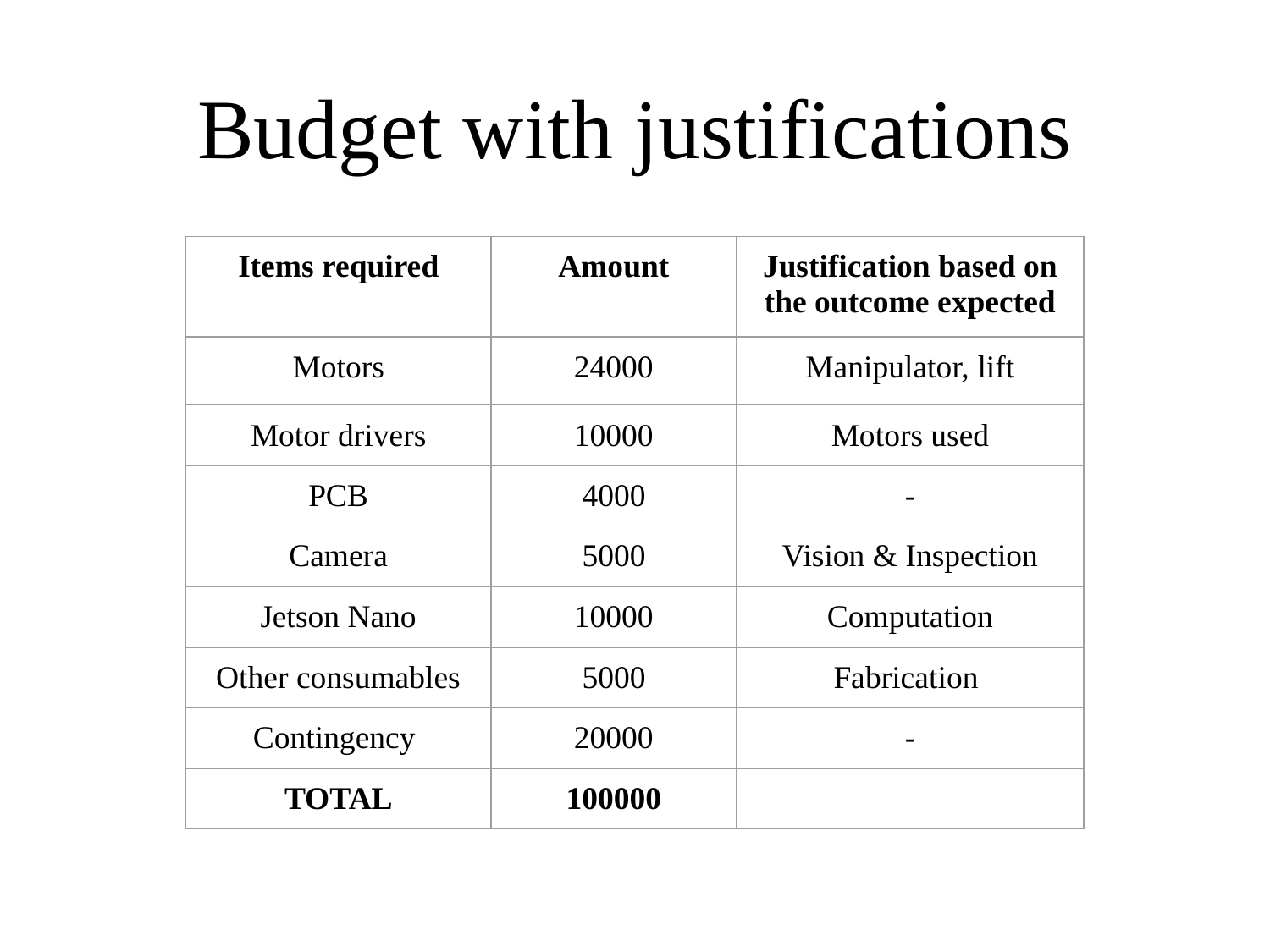

# Budget with justifications
| Items required | Amount | Justification based on the outcome expected |
| --- | --- | --- |
| Motors | 24000 | Manipulator, lift |
| Motor drivers | 10000 | Motors used |
| PCB | 4000 | - |
| Camera | 5000 | Vision & Inspection |
| Jetson Nano | 10000 | Computation |
| Other consumables | 5000 | Fabrication |
| Contingency | 20000 | - |
| TOTAL | 100000 |  |